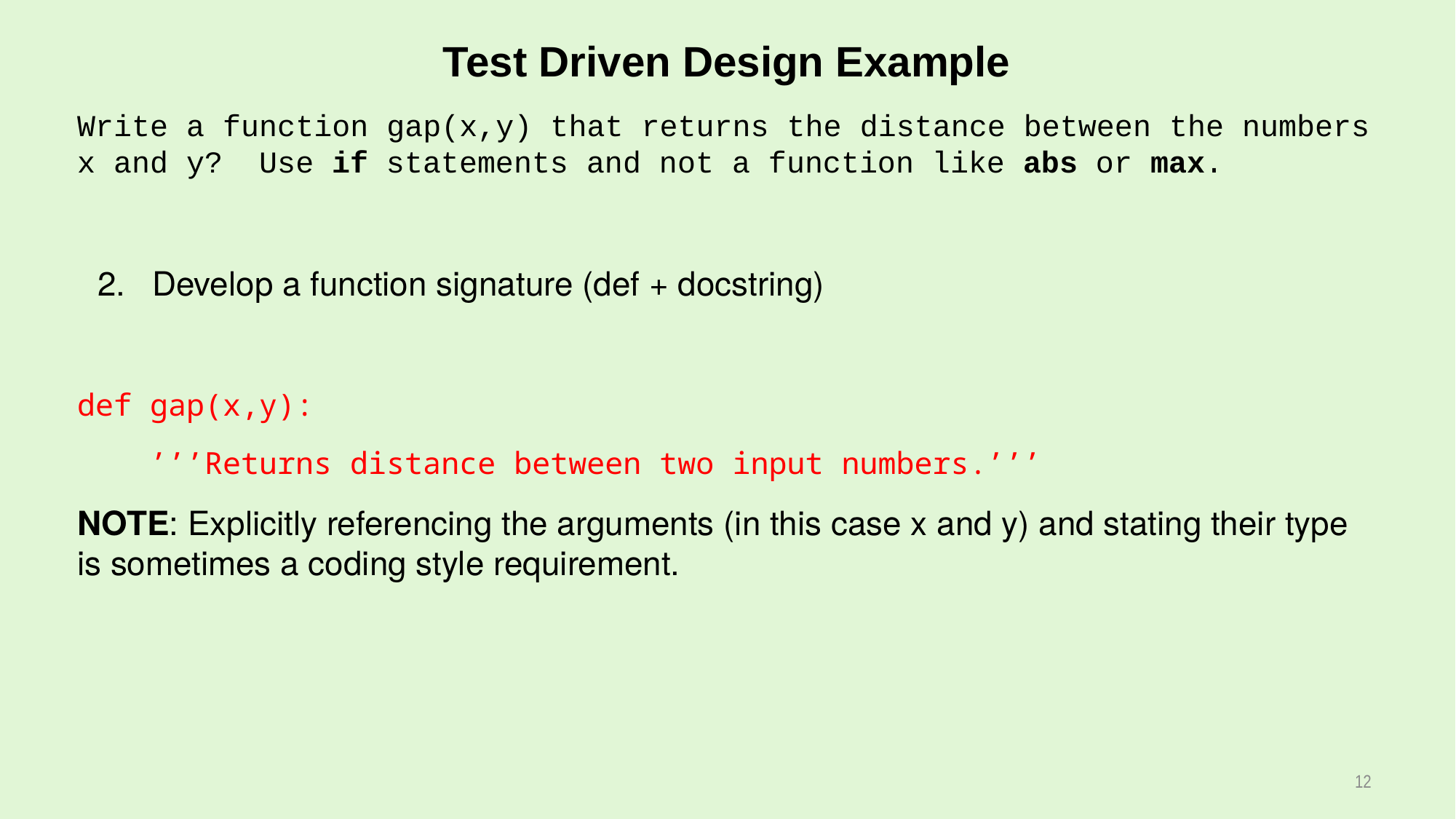

# Test Driven Design Example
Write a function gap(x,y) that returns the distance between the numbers x and y?  Use if statements and not a function like abs or max.

Develop a function signature (def + docstring)

def gap(x,y):
    ’’’Returns distance between two input numbers.’’’
NOTE: Explicitly referencing the arguments (in this case x and y) and stating their type is sometimes a coding style requirement.

12